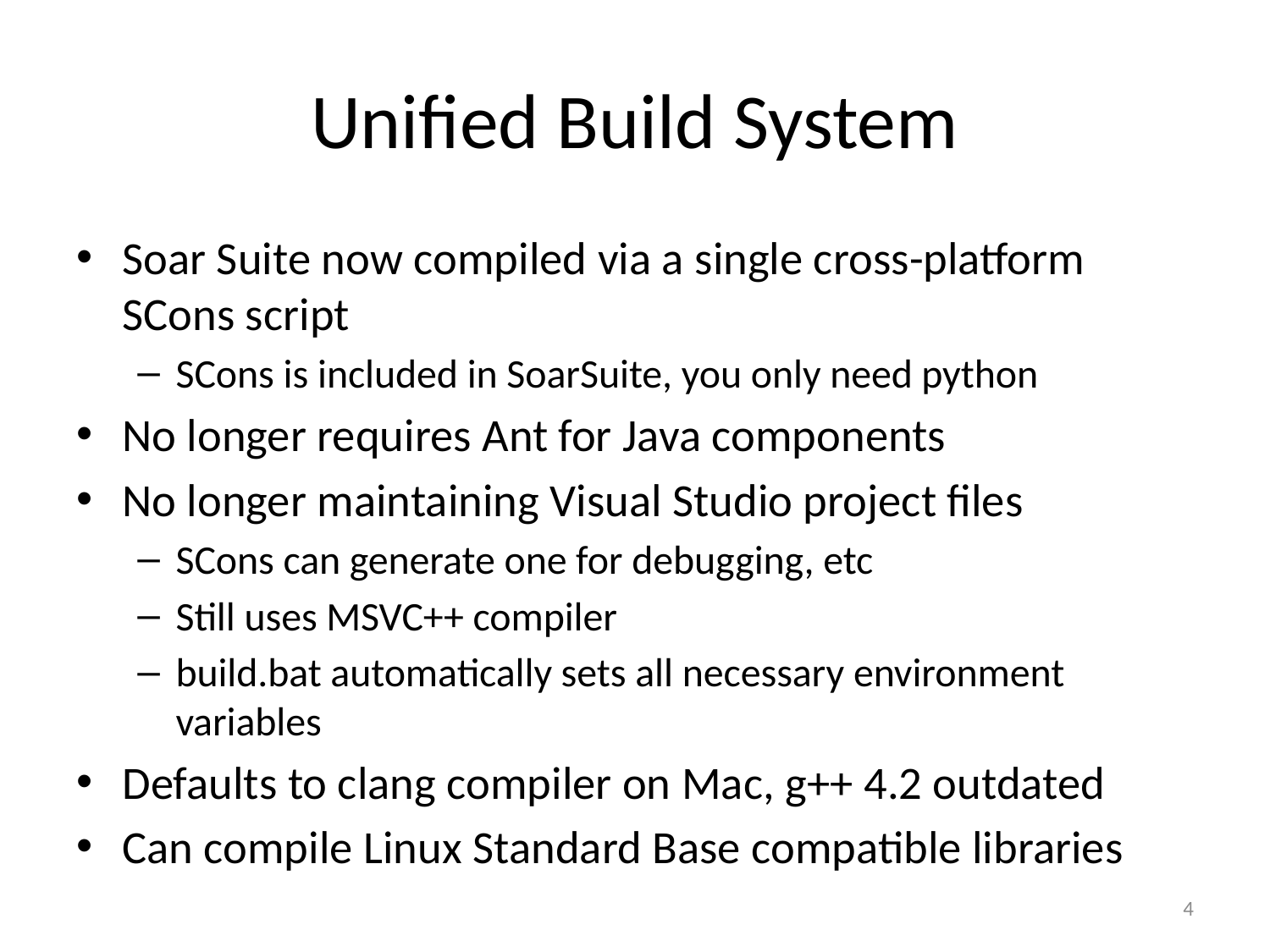

# Unified Build System
Soar Suite now compiled via a single cross-platform SCons script
SCons is included in SoarSuite, you only need python
No longer requires Ant for Java components
No longer maintaining Visual Studio project files
SCons can generate one for debugging, etc
Still uses MSVC++ compiler
build.bat automatically sets all necessary environment variables
Defaults to clang compiler on Mac, g++ 4.2 outdated
Can compile Linux Standard Base compatible libraries
4